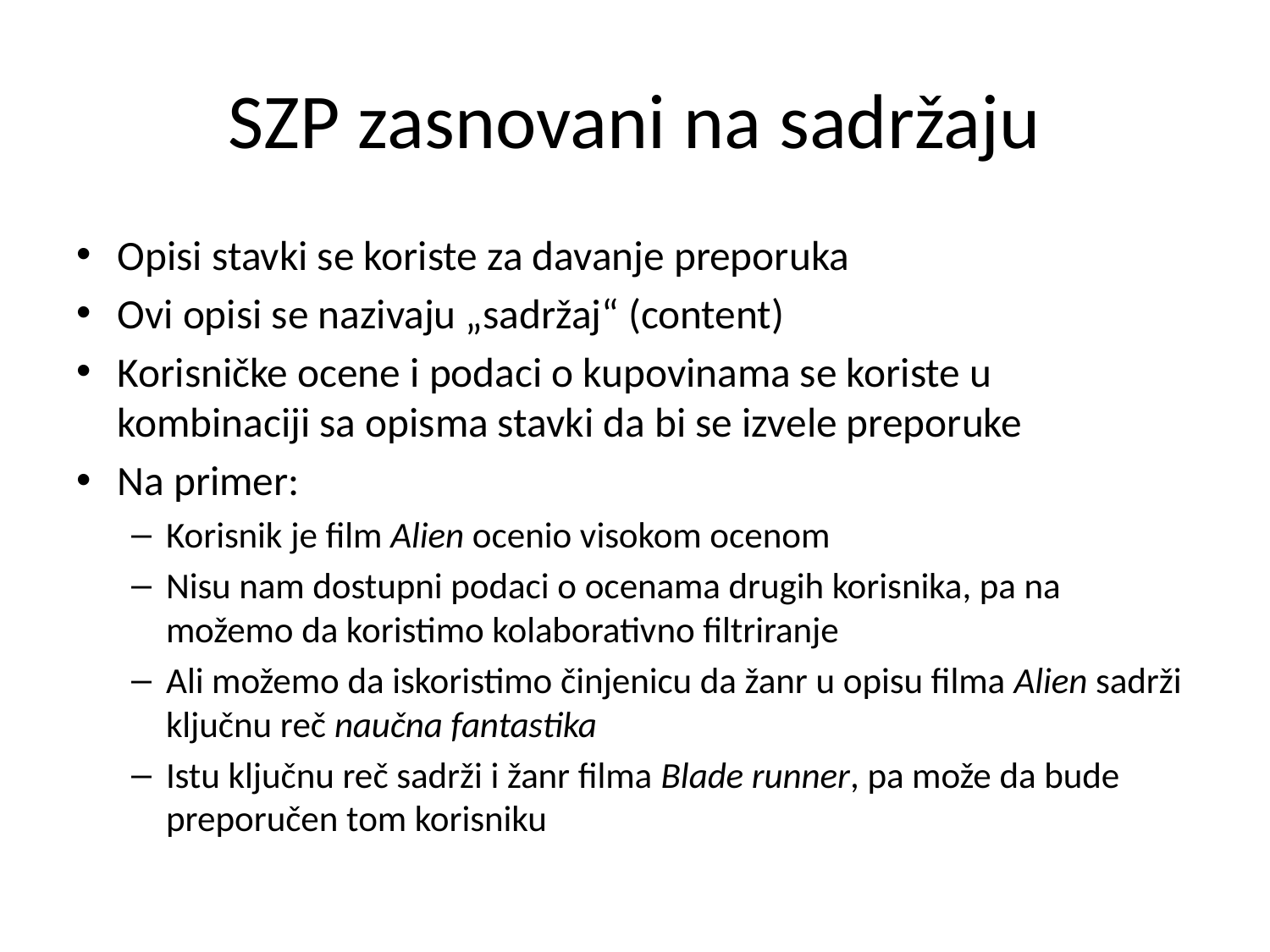

# SZP zasnovani na sadržaju
Opisi stavki se koriste za davanje preporuka
Ovi opisi se nazivaju „sadržaj“ (content)
Korisničke ocene i podaci o kupovinama se koriste u kombinaciji sa opisma stavki da bi se izvele preporuke
Na primer:
Korisnik je film Alien ocenio visokom ocenom
Nisu nam dostupni podaci o ocenama drugih korisnika, pa na možemo da koristimo kolaborativno filtriranje
Ali možemo da iskoristimo činjenicu da žanr u opisu filma Alien sadrži ključnu reč naučna fantastika
Istu ključnu reč sadrži i žanr filma Blade runner, pa može da bude preporučen tom korisniku